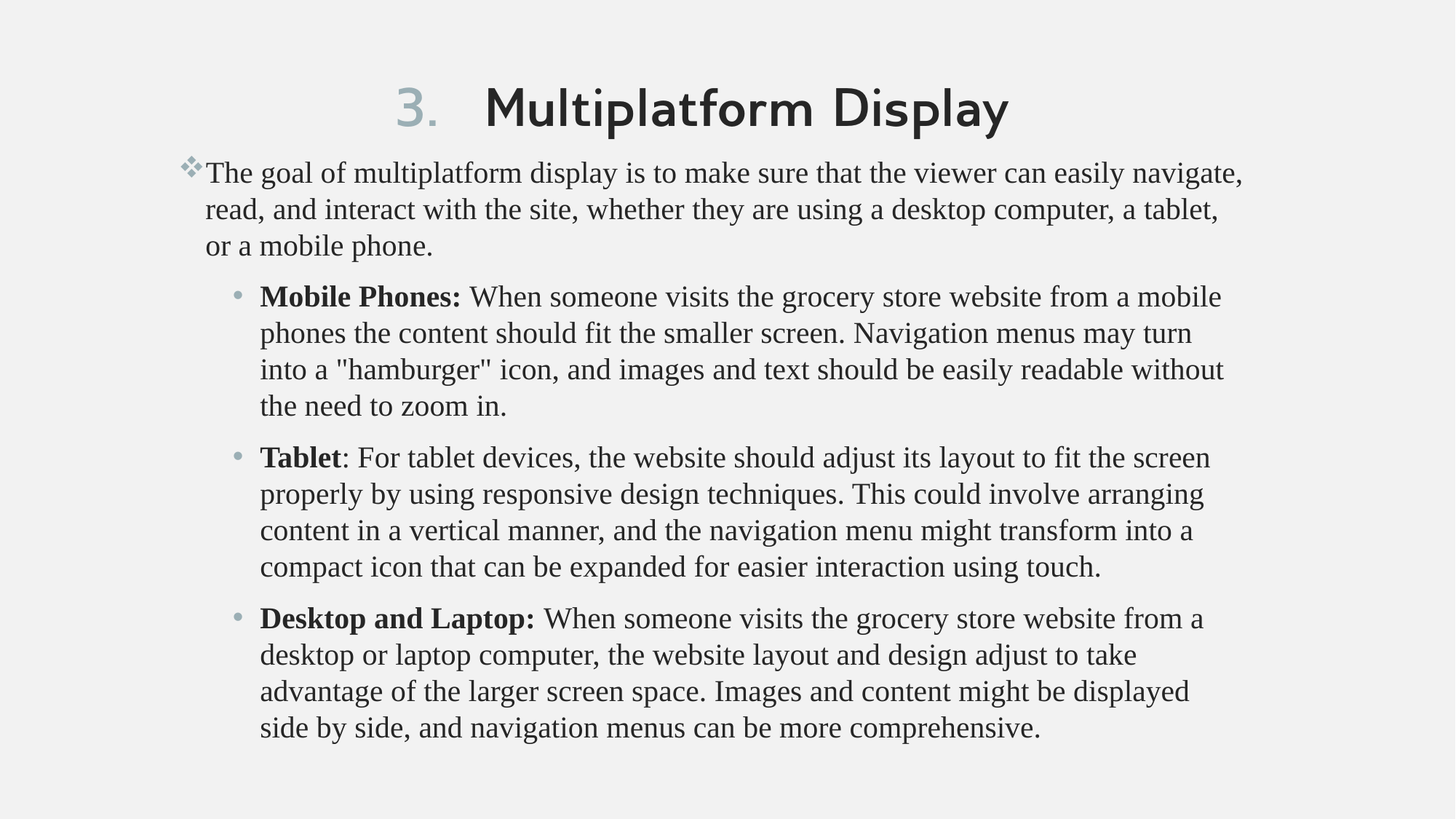

Multiplatform Display
The goal of multiplatform display is to make sure that the viewer can easily navigate, read, and interact with the site, whether they are using a desktop computer, a tablet, or a mobile phone.
Mobile Phones: When someone visits the grocery store website from a mobile phones the content should fit the smaller screen. Navigation menus may turn into a "hamburger" icon, and images and text should be easily readable without the need to zoom in.
Tablet: For tablet devices, the website should adjust its layout to fit the screen properly by using responsive design techniques. This could involve arranging content in a vertical manner, and the navigation menu might transform into a compact icon that can be expanded for easier interaction using touch.
Desktop and Laptop: When someone visits the grocery store website from a desktop or laptop computer, the website layout and design adjust to take advantage of the larger screen space. Images and content might be displayed side by side, and navigation menus can be more comprehensive.